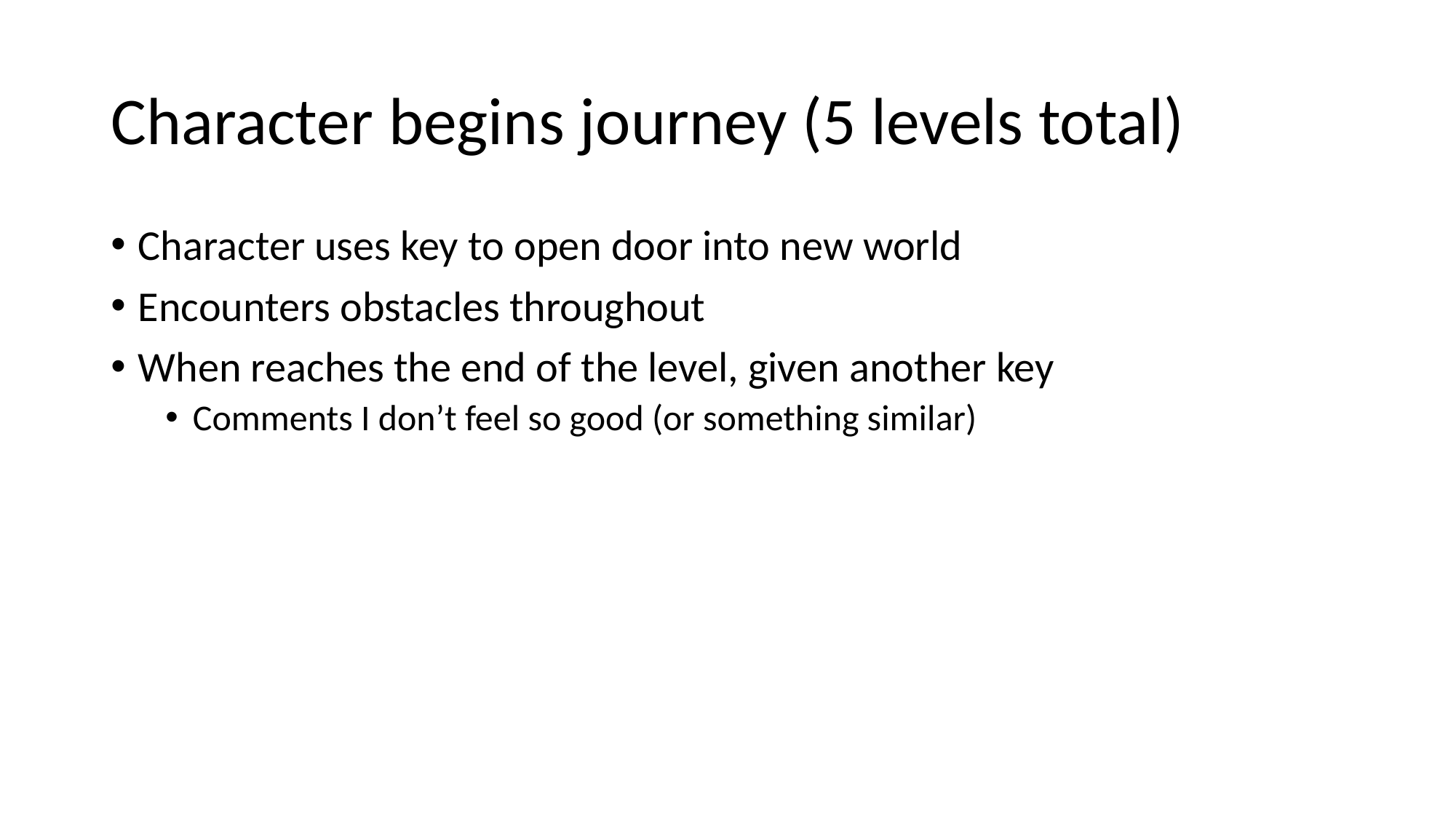

# Character begins journey (5 levels total)
Character uses key to open door into new world
Encounters obstacles throughout
When reaches the end of the level, given another key
Comments I don’t feel so good (or something similar)